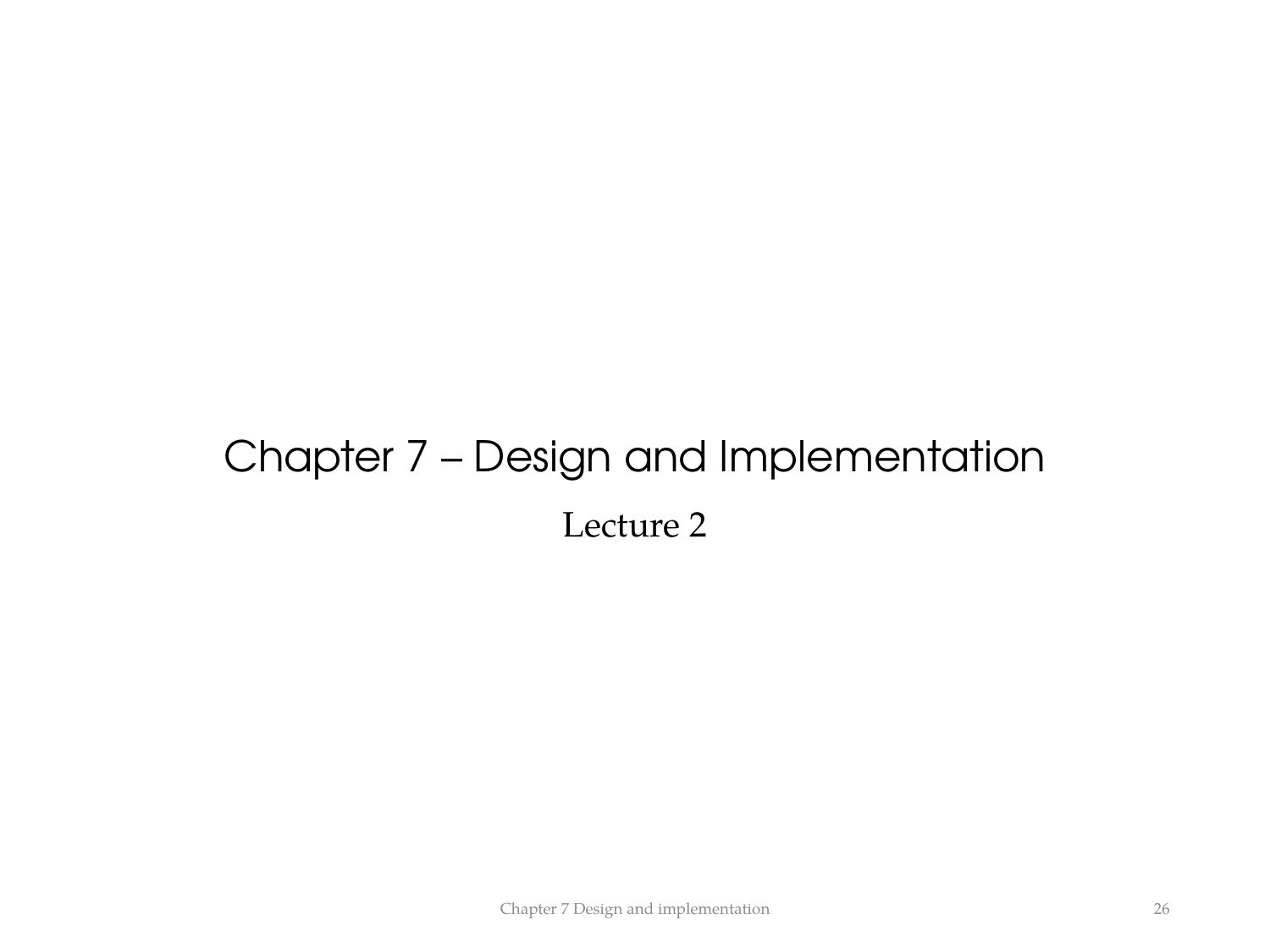

# Chapter 7 – Design and Implementation
Lecture 2
Chapter 7 Design and implementation
26